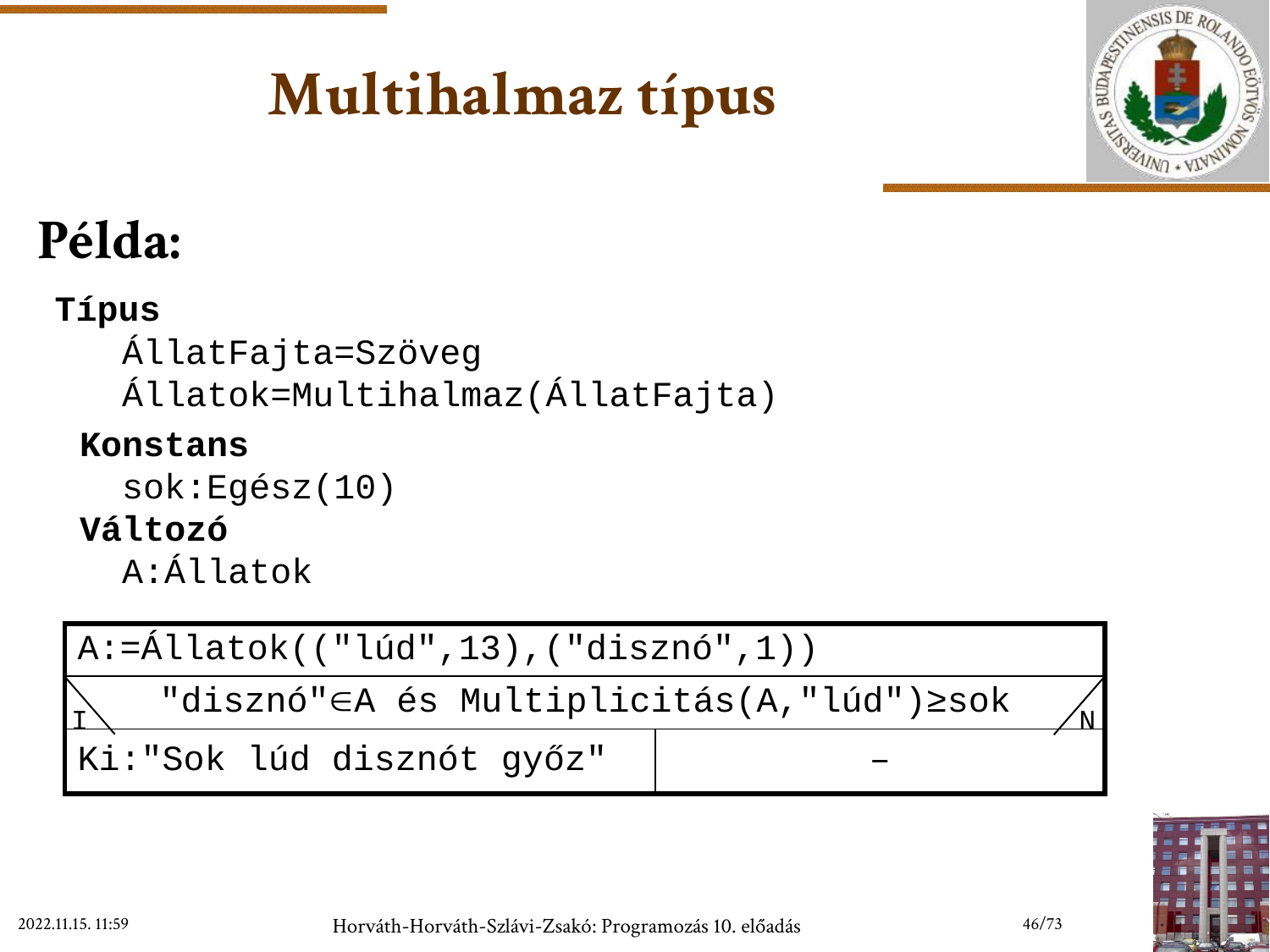

# Multihalmaz típus
Példa:
  Típus
    ÁllatFajta=Szöveg
    Állatok=Multihalmaz(ÁllatFajta)
  Konstans
    sok:Egész(10)
  Változó
    A:Állatok
| A:=Állatok(("lúd",13),("disznó",1)) |  |
| --- | --- |
| "disznó"∈A és Multiplicitás(A,"lúd")≥sok |  |
| Ki:"Sok lúd disznót győz" | – |
I
N
2022.11.15. 11:59
Horváth-Horváth-Szlávi-Zsakó: Programozás 10. előadás
46/73